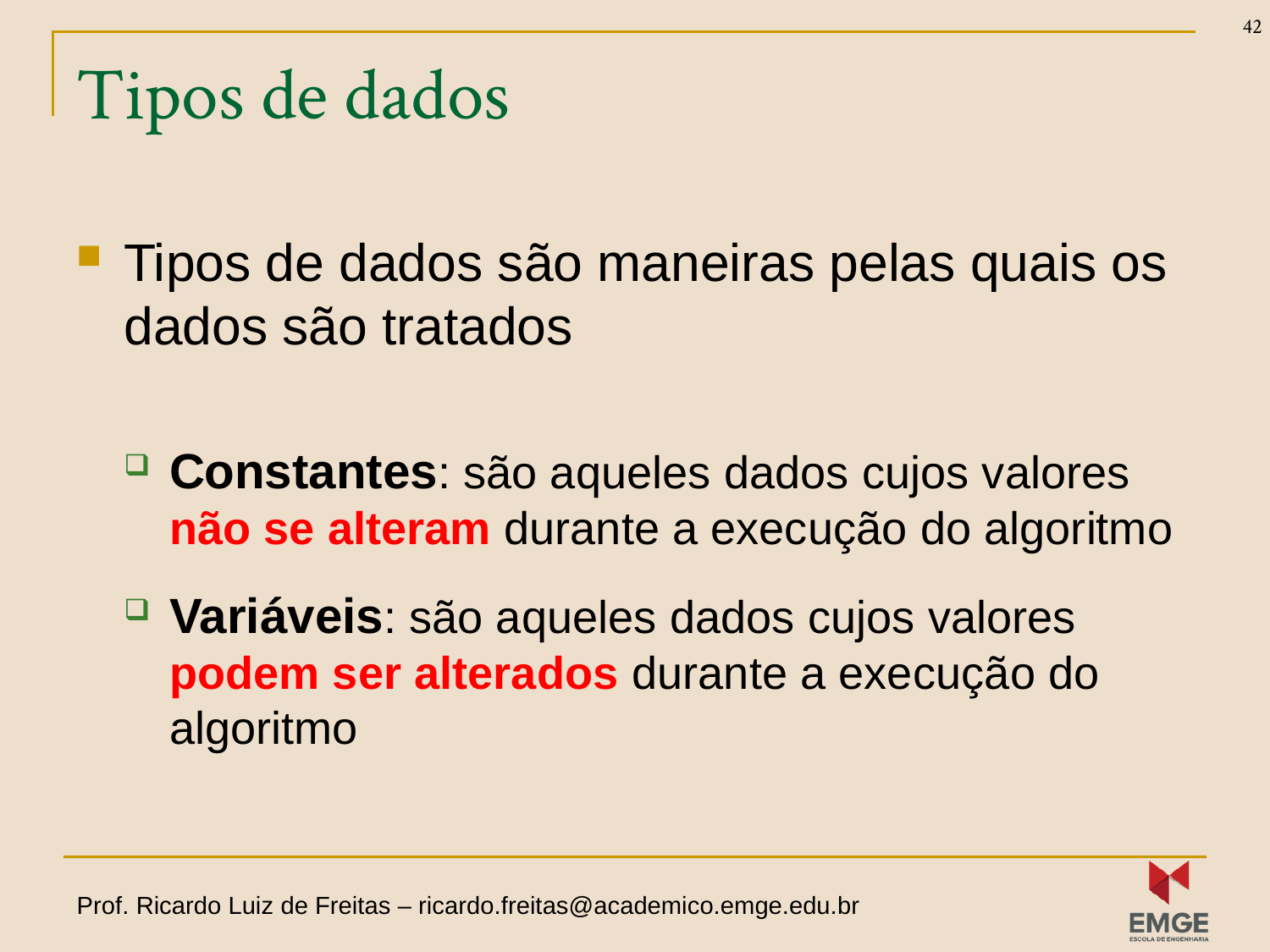

42
# Tipos de dados
Tipos de dados são maneiras pelas quais os dados são tratados

Constantes: são aqueles dados cujos valores não se alteram durante a execução do algoritmo
Variáveis: são aqueles dados cujos valores podem ser alterados durante a execução do algoritmo